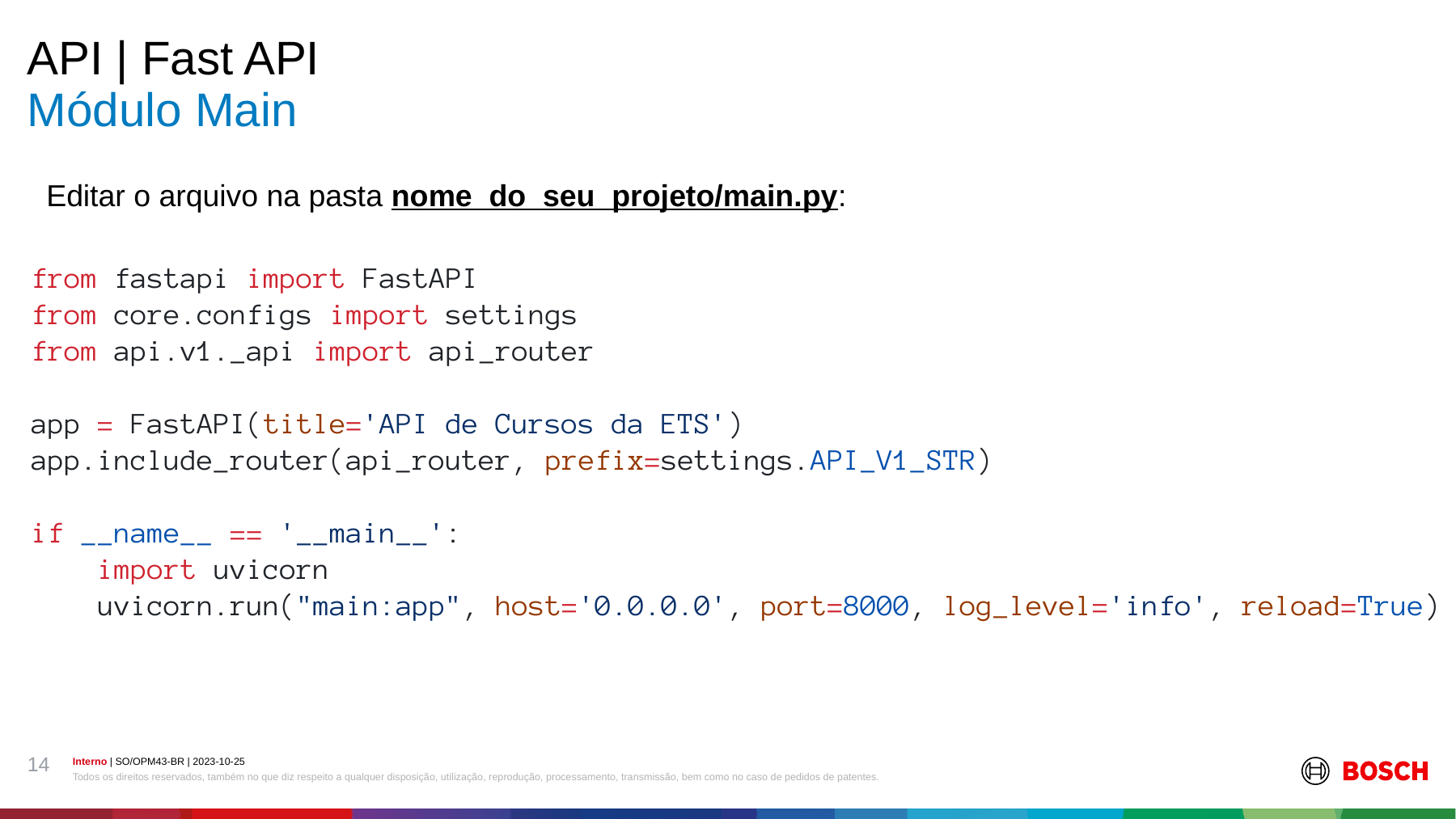

API | Fast API
# Módulo Main
Editar o arquivo na pasta nome_do_seu_projeto/main.py:
from fastapi import FastAPI
from core.configs import settings
from api.v1._api import api_router
app = FastAPI(title='API de Cursos da ETS')
app.include_router(api_router, prefix=settings.API_V1_STR)
if __name__ == '__main__':
    import uvicorn
    uvicorn.run("main:app", host='0.0.0.0', port=8000, log_level='info', reload=True)
14